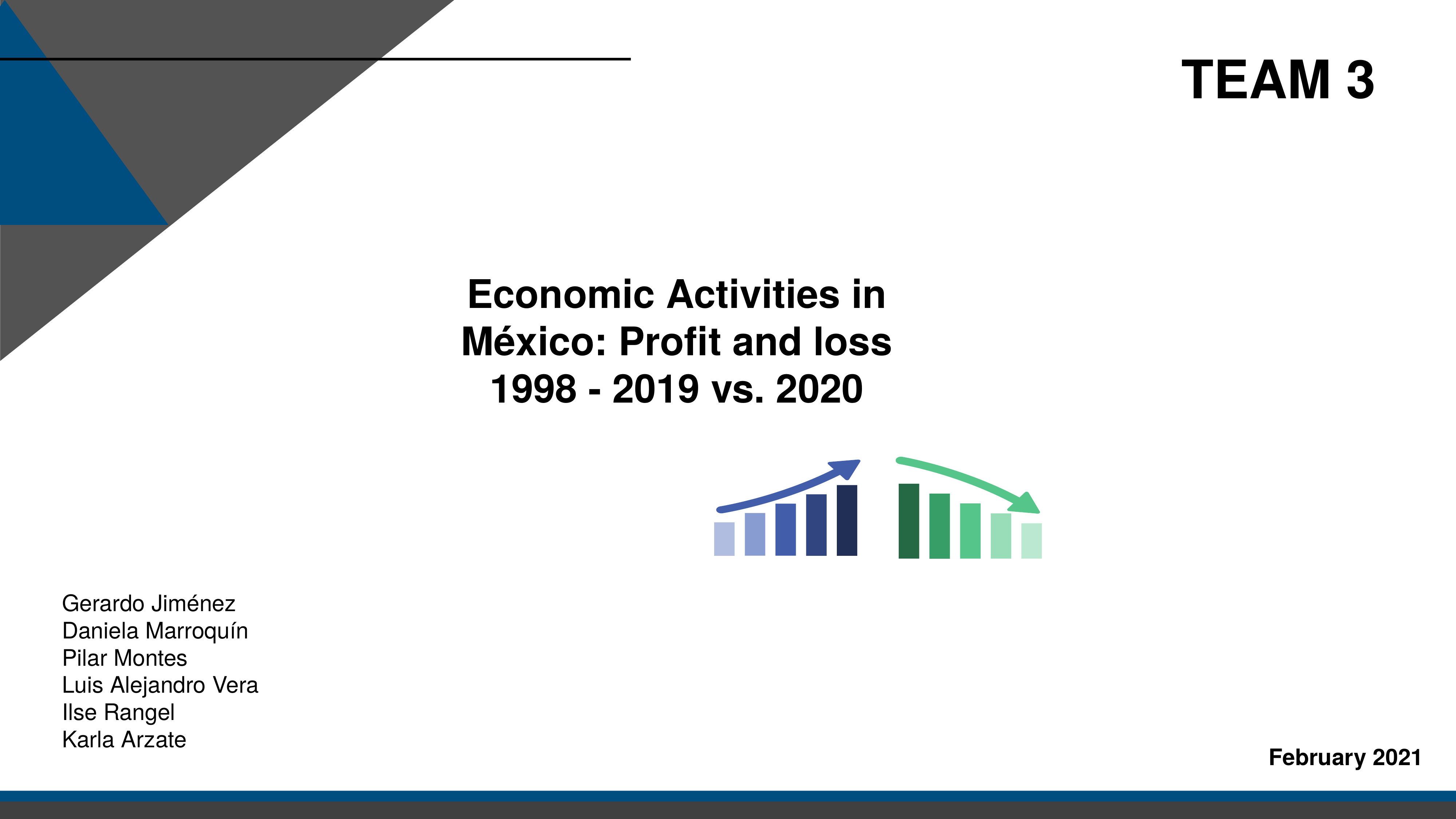

TEAM 3
Economic Activities in México: Profit and loss
 1998 - 2019 vs. 2020

Gerardo Jiménez
Daniela Marroquín
Pilar Montes
Luis Alejandro Vera
Ilse Rangel
Karla Arzate
February 2021